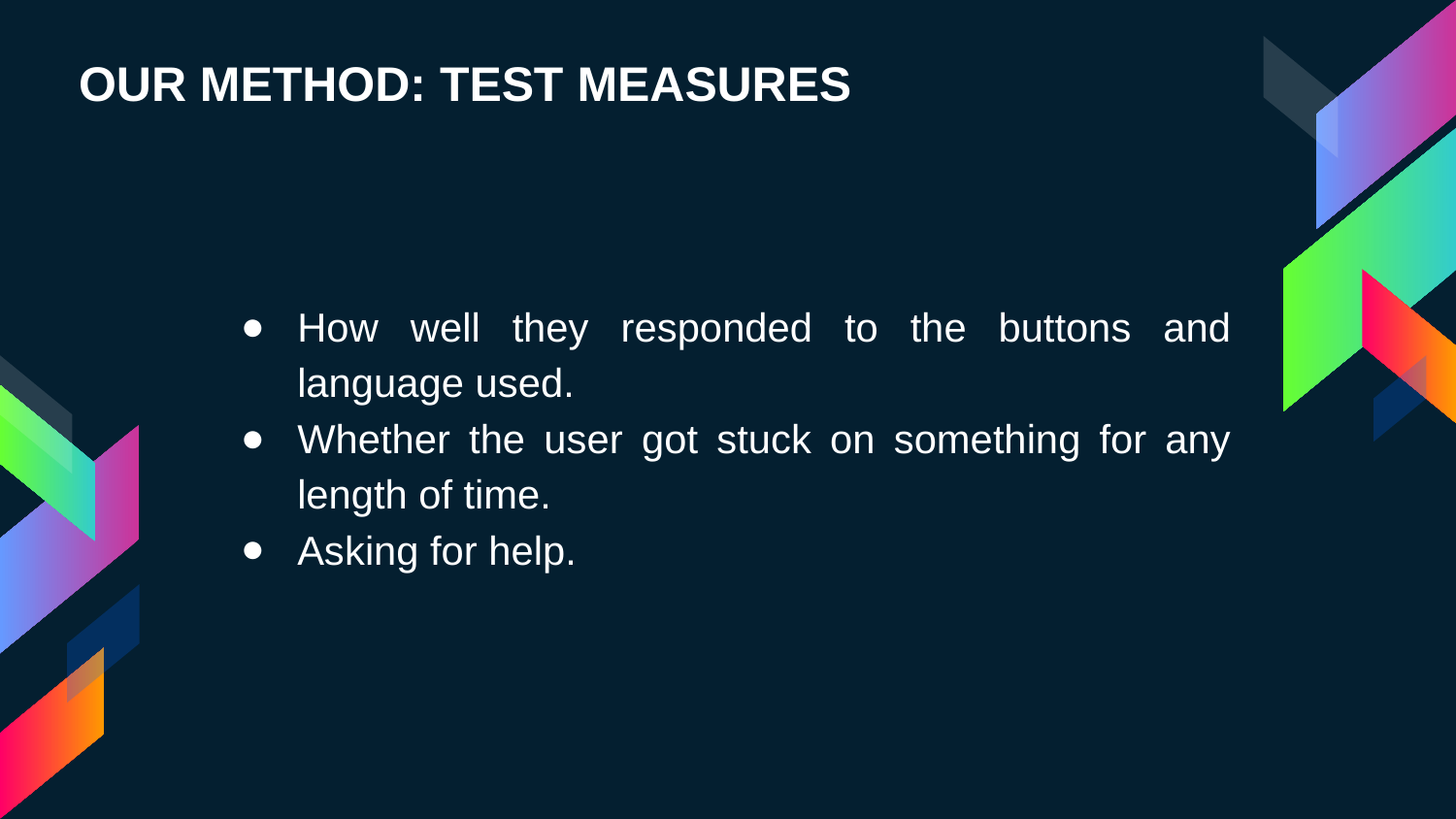

OUR METHOD: TEST MEASURES

How well they responded to the buttons and language used.
Whether the user got stuck on something for any length of time.
Asking for help.